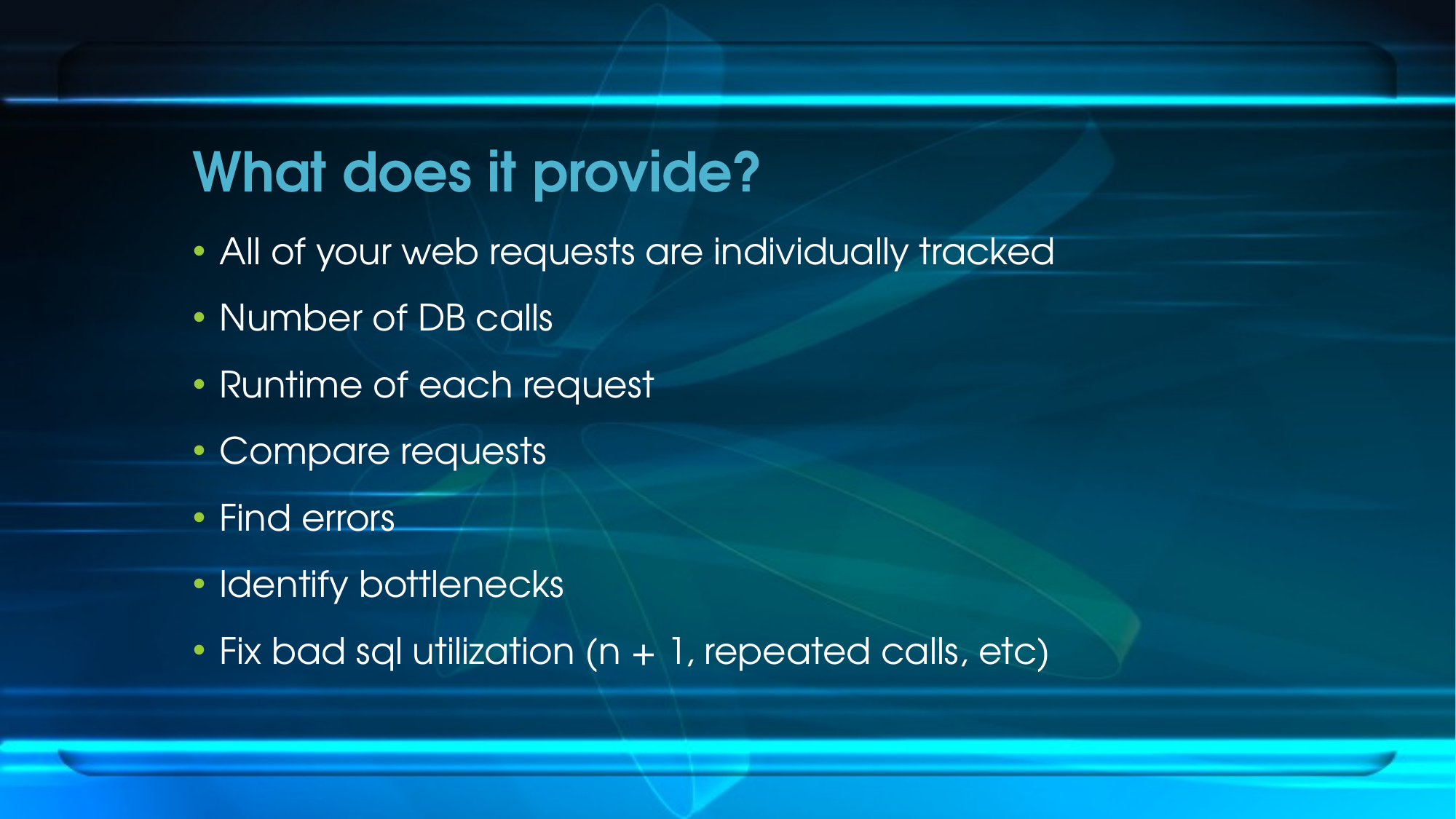

# What does it provide?
All of your web requests are individually tracked
Number of DB calls
Runtime of each request
Compare requests
Find errors
Identify bottlenecks
Fix bad sql utilization (n + 1, repeated calls, etc)